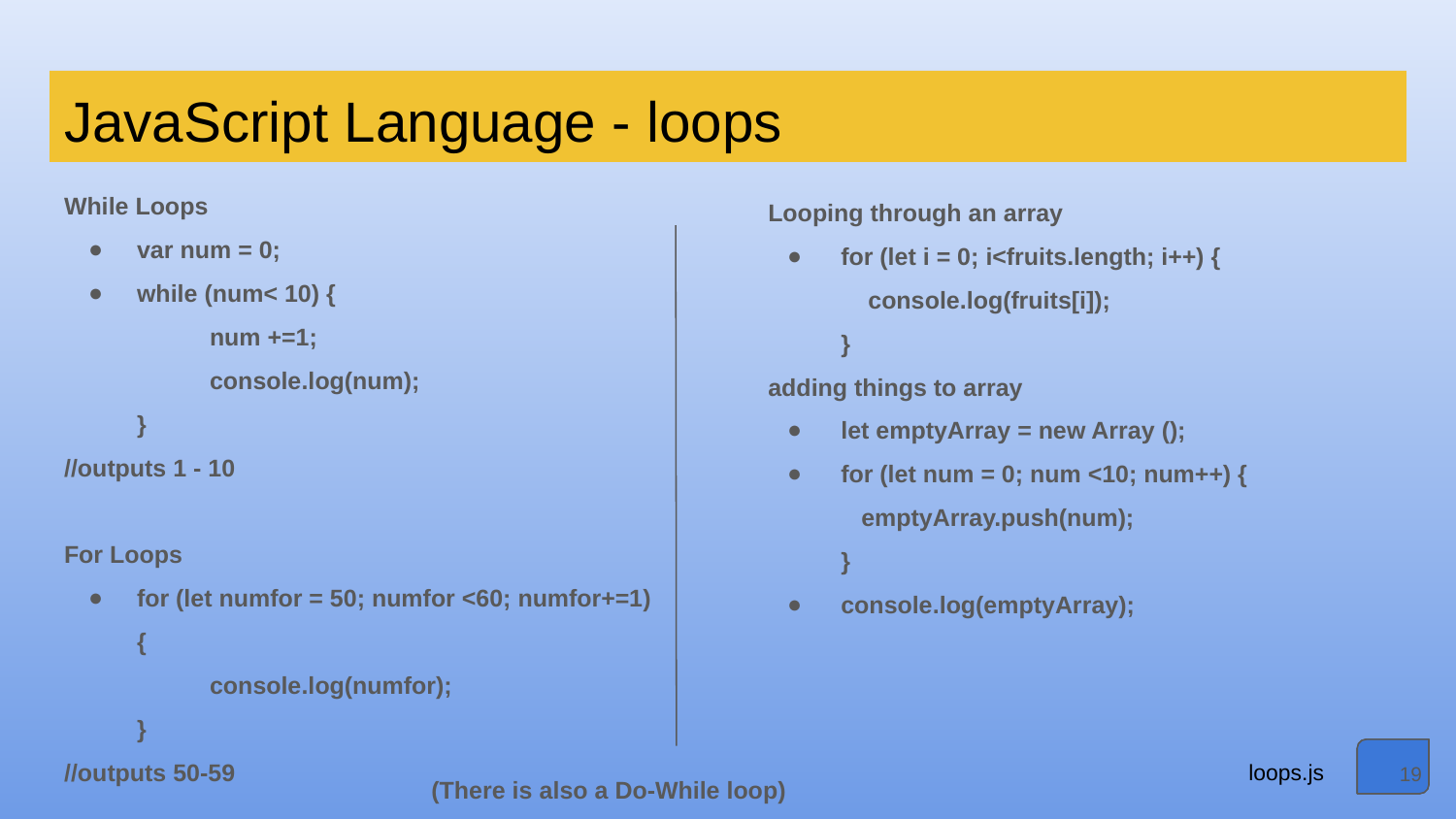

# JavaScript Language - loops
While Loops
var num = 0;
while (num< 10) {
    	num +=1;
    	console.log(num);
}
//outputs 1 - 10

For Loops
for (let numfor = 50; numfor <60; numfor+=1) {
    	console.log(numfor);
}
//outputs 50-59
Looping through an array
for (let i = 0; i<fruits.length; i++) {
    console.log(fruits[i]);
}
adding things to array
let emptyArray = new Array ();
for (let num = 0; num <10; num++) {
   emptyArray.push(num);
}
console.log(emptyArray);

19
loops.js
(There is also a Do-While loop)